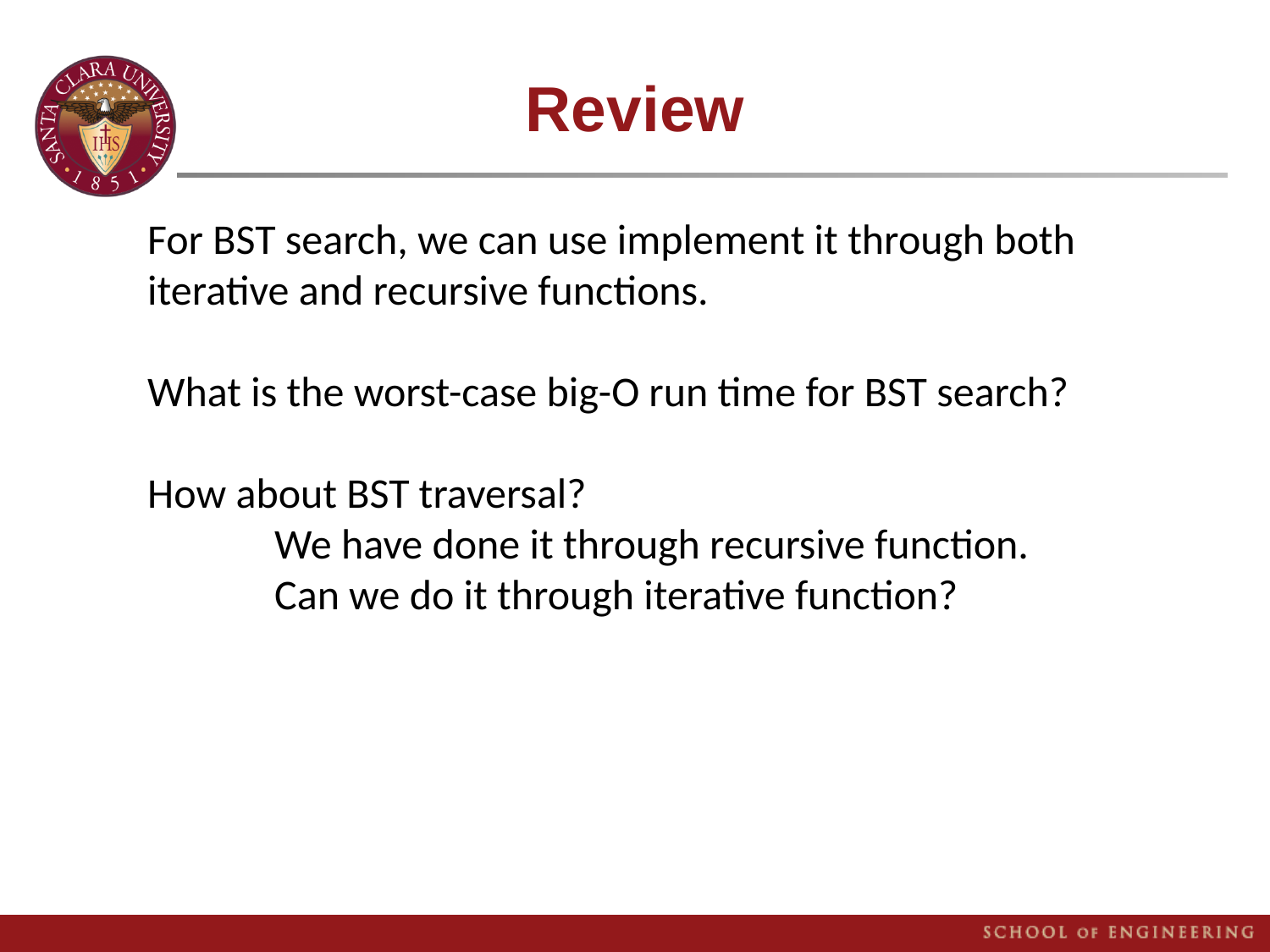

# Review
For BST search, we can use implement it through both iterative and recursive functions.

What is the worst-case big-O run time for BST search?

How about BST traversal?
	We have done it through recursive function.
	Can we do it through iterative function?